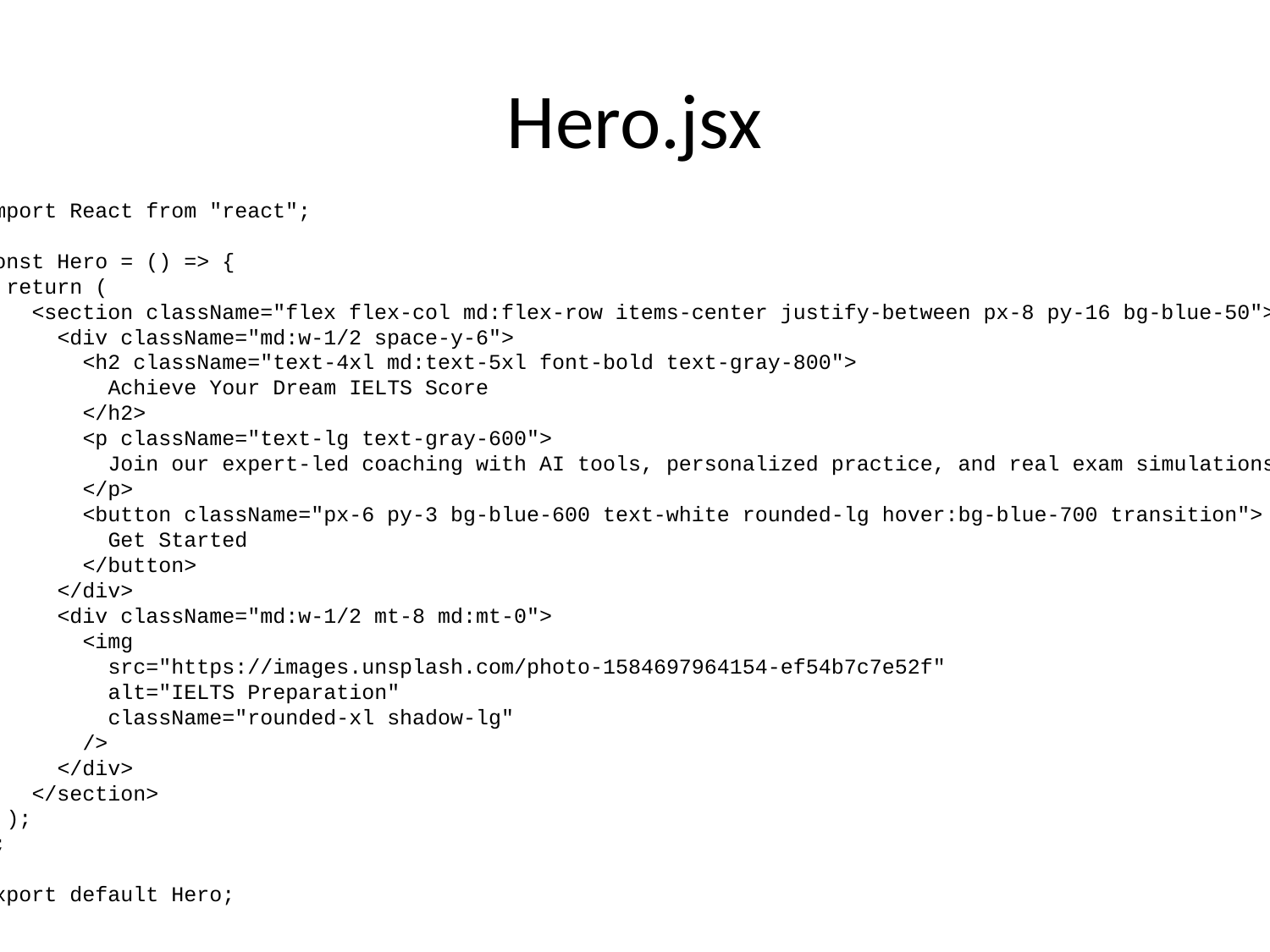

# Hero.jsx
import React from "react";

const Hero = () => {
  return (
    <section className="flex flex-col md:flex-row items-center justify-between px-8 py-16 bg-blue-50">
      <div className="md:w-1/2 space-y-6">
        <h2 className="text-4xl md:text-5xl font-bold text-gray-800">
          Achieve Your Dream IELTS Score
        </h2>
        <p className="text-lg text-gray-600">
          Join our expert-led coaching with AI tools, personalized practice, and real exam simulations.
        </p>
        <button className="px-6 py-3 bg-blue-600 text-white rounded-lg hover:bg-blue-700 transition">
          Get Started
        </button>
      </div>
      <div className="md:w-1/2 mt-8 md:mt-0">
        <img
          src="https://images.unsplash.com/photo-1584697964154-ef54b7c7e52f"
          alt="IELTS Preparation"
          className="rounded-xl shadow-lg"
        />
      </div>
    </section>
  );
};

export default Hero;